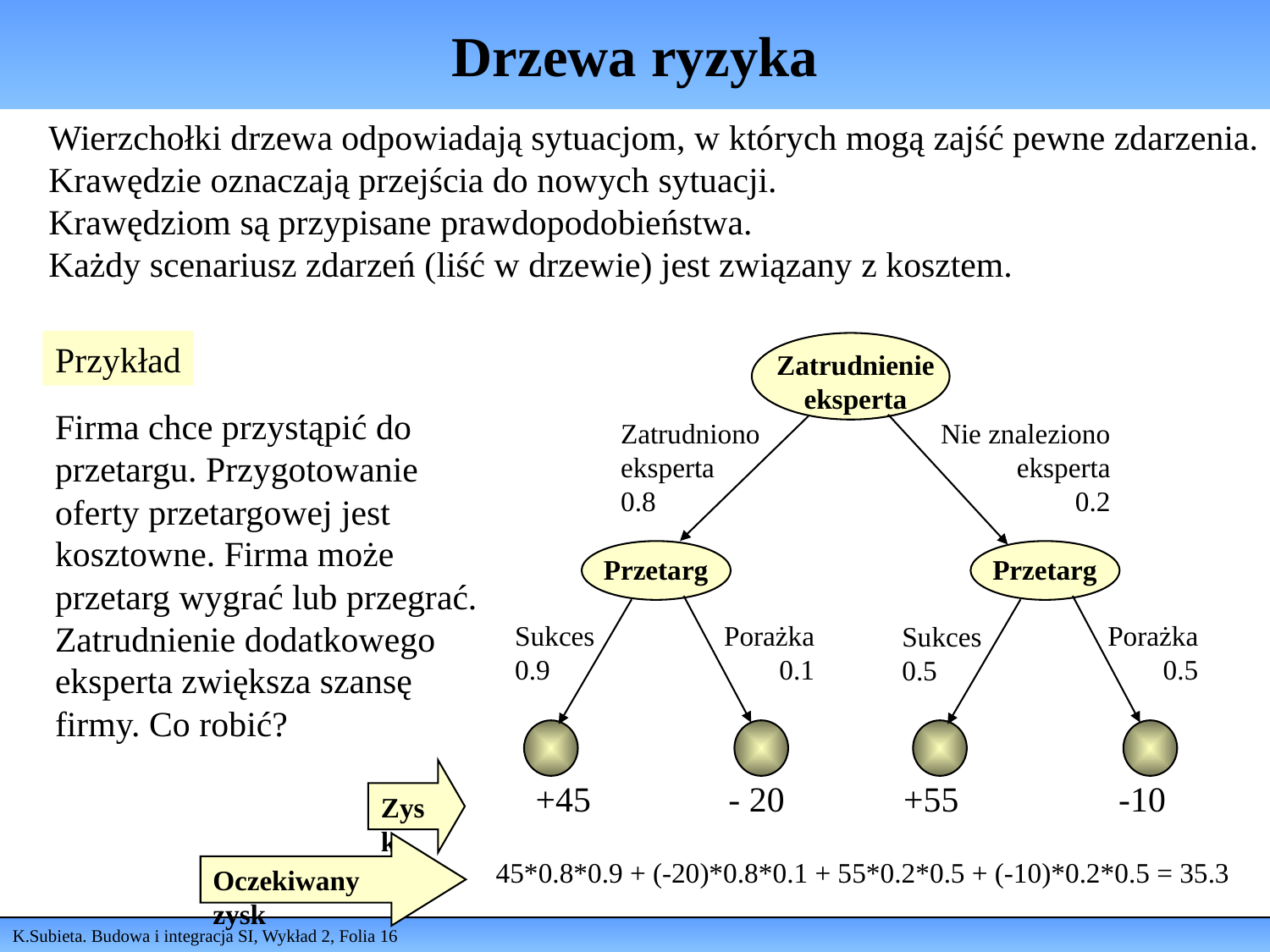

# Drzewa ryzyka
Wierzchołki drzewa odpowiadają sytuacjom, w których mogą zajść pewne zdarzenia.
Krawędzie oznaczają przejścia do nowych sytuacji.
Krawędziom są przypisane prawdopodobieństwa.
Każdy scenariusz zdarzeń (liść w drzewie) jest związany z kosztem.
Przykład

Zatrudnienie
eksperta
Firma chce przystąpić do przetargu. Przygotowanie oferty przetargowej jest kosztowne. Firma może przetarg wygrać lub przegrać. Zatrudnienie dodatkowego eksperta zwiększa szansę firmy. Co robić?
Zatrudniono
eksperta
0.8
Nie znaleziono
eksperta
0.2

Przetarg
Przetarg

Sukces
0.9
Porażka
0.1
Porażka
0.5
Sukces
0.5

Zysk
+45
- 20
+55
-10
Oczekiwany zysk
45*0.8*0.9 + (-20)*0.8*0.1 + 55*0.2*0.5 + (-10)*0.2*0.5 = 35.3